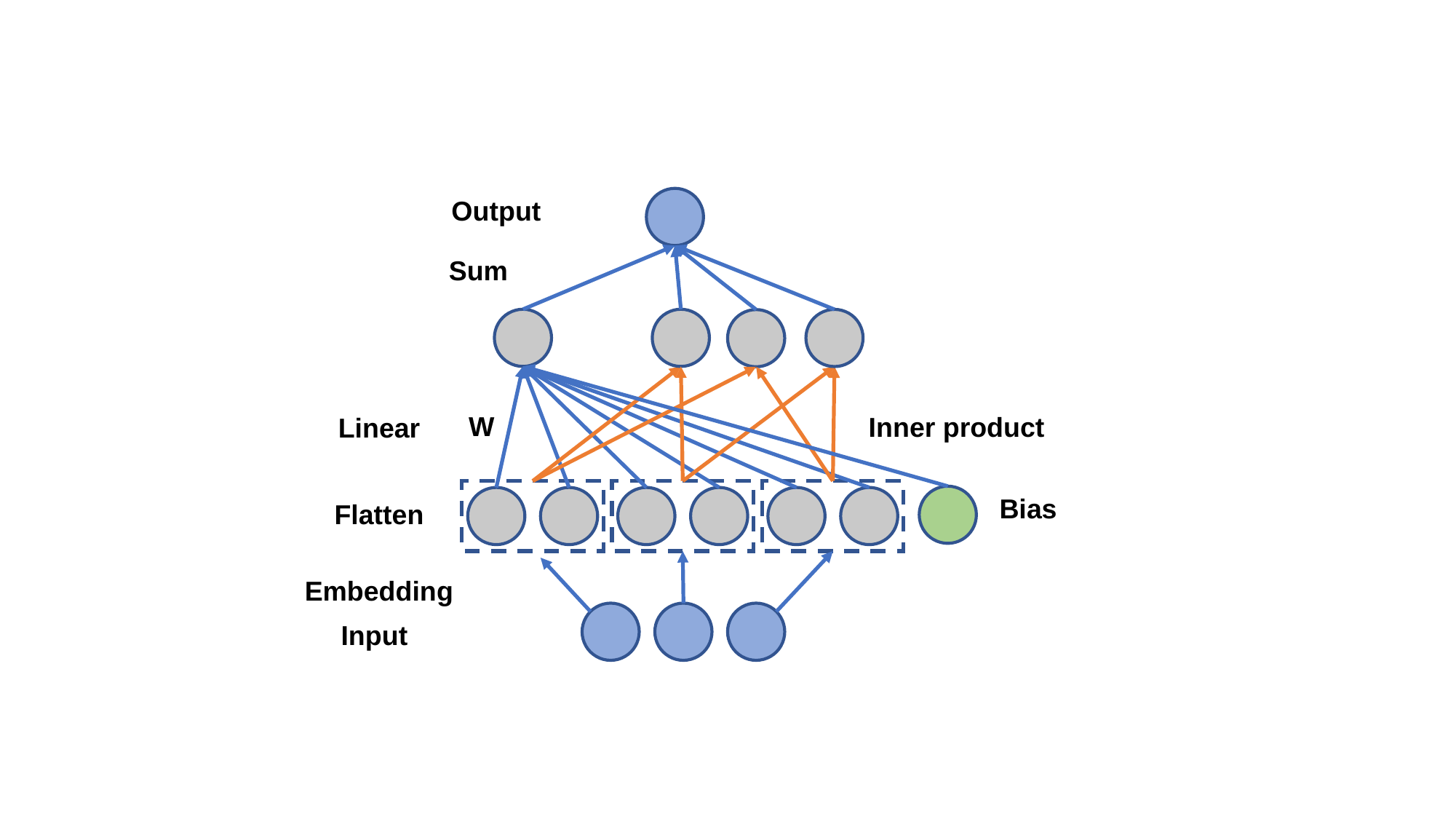

Output

Sum

W
Inner product
Linear

Bias

Flatten
Embedding

Input